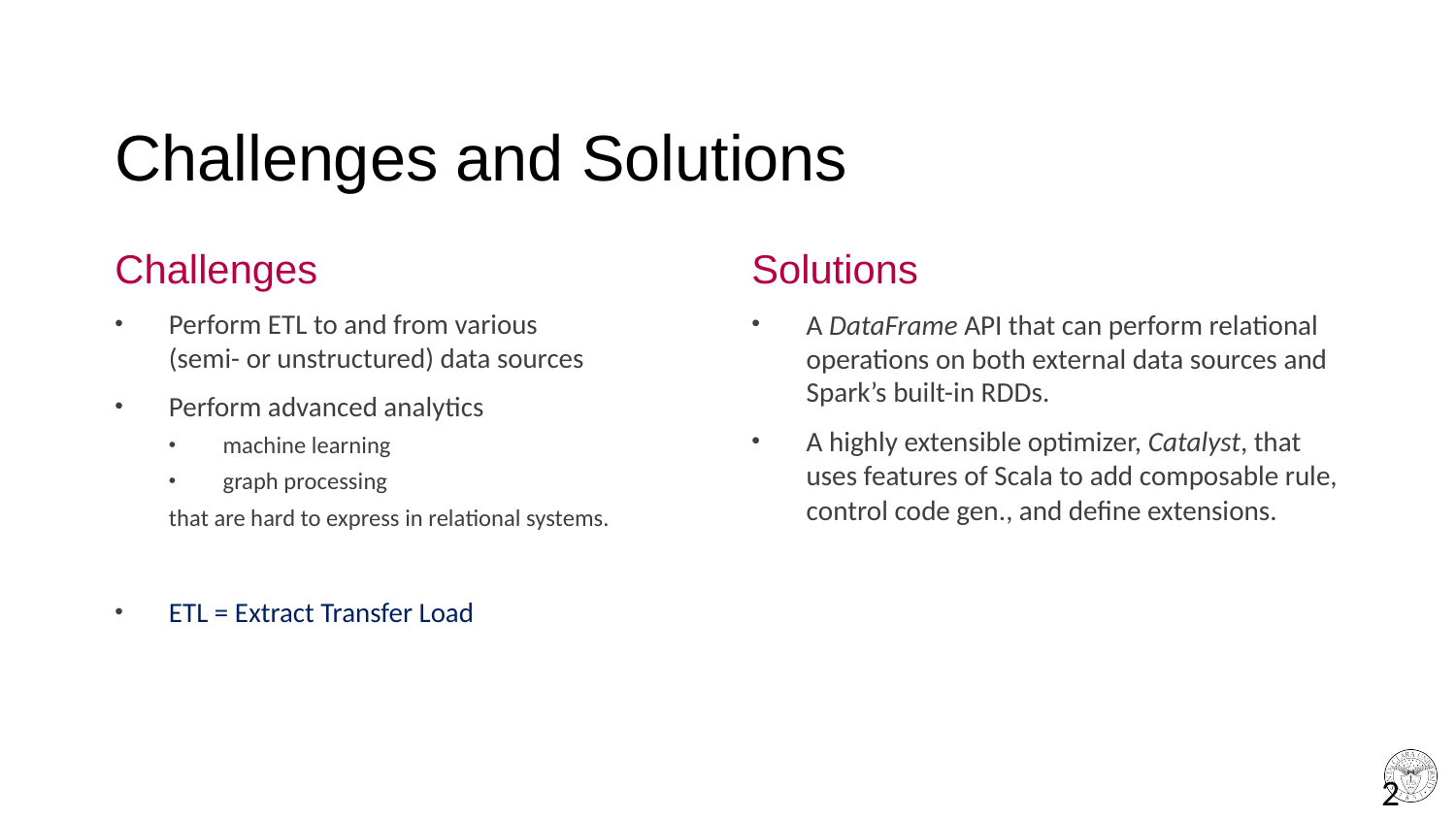

# Challenges and Solutions
Challenges
Solutions
Perform ETL to and from various                (semi- or unstructured) data sources
Perform advanced analytics
machine learning
graph processing
that are hard to express in relational systems.

ETL = Extract Transfer Load
A DataFrame API that can perform relational operations on both external data sources and Spark’s built-in RDDs.
A highly extensible optimizer, Catalyst, that uses features of Scala to add composable rule, control code gen., and define extensions.
2